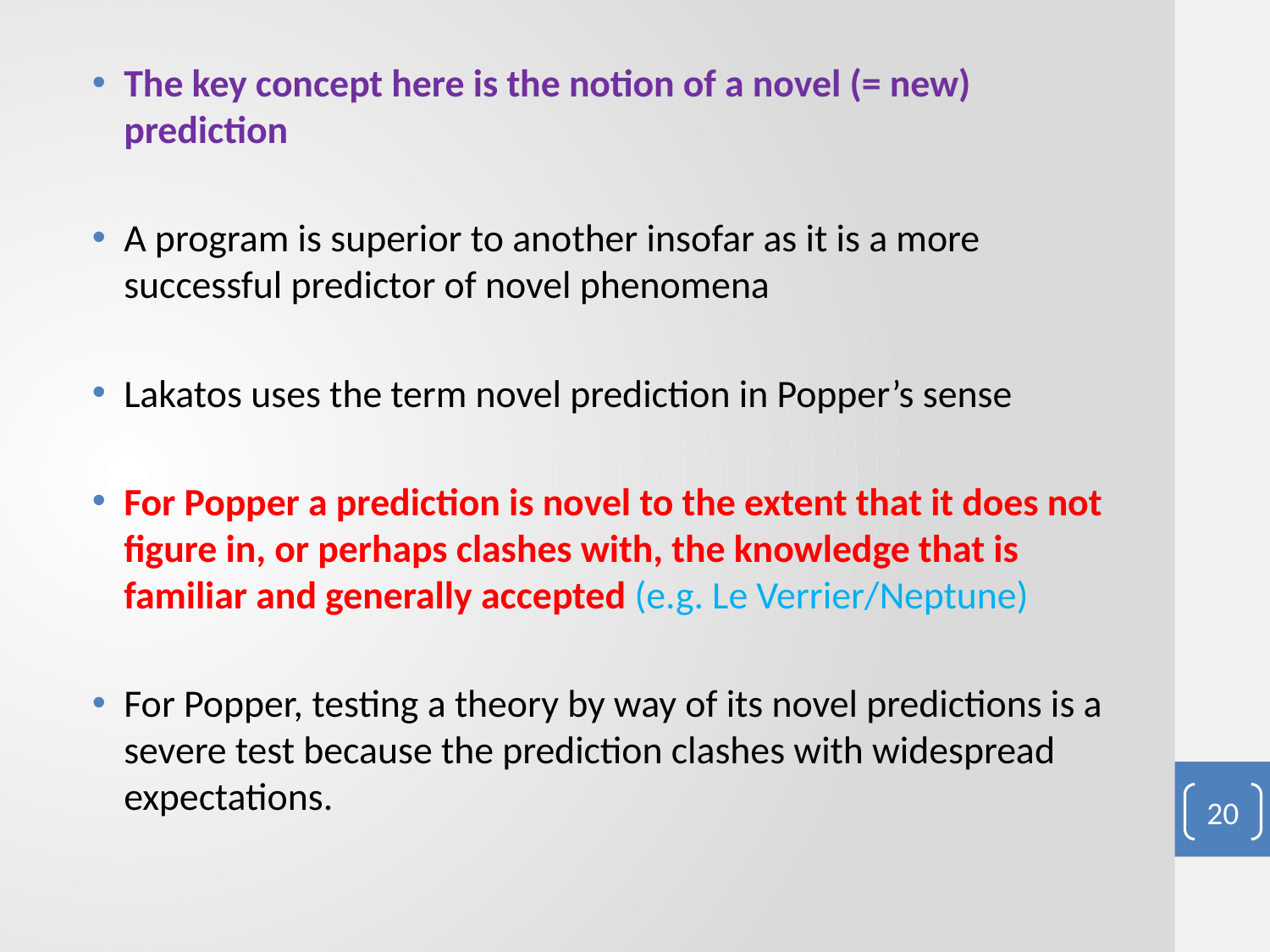

#
The key concept here is the notion of a novel (= new) prediction

A program is superior to another insofar as it is a more successful predictor of novel phenomena

Lakatos uses the term novel prediction in Popper’s sense

For Popper a prediction is novel to the extent that it does not figure in, or perhaps clashes with, the knowledge that is familiar and generally accepted (e.g. Le Verrier/Neptune)

For Popper, testing a theory by way of its novel predictions is a severe test because the prediction clashes with widespread expectations.

20